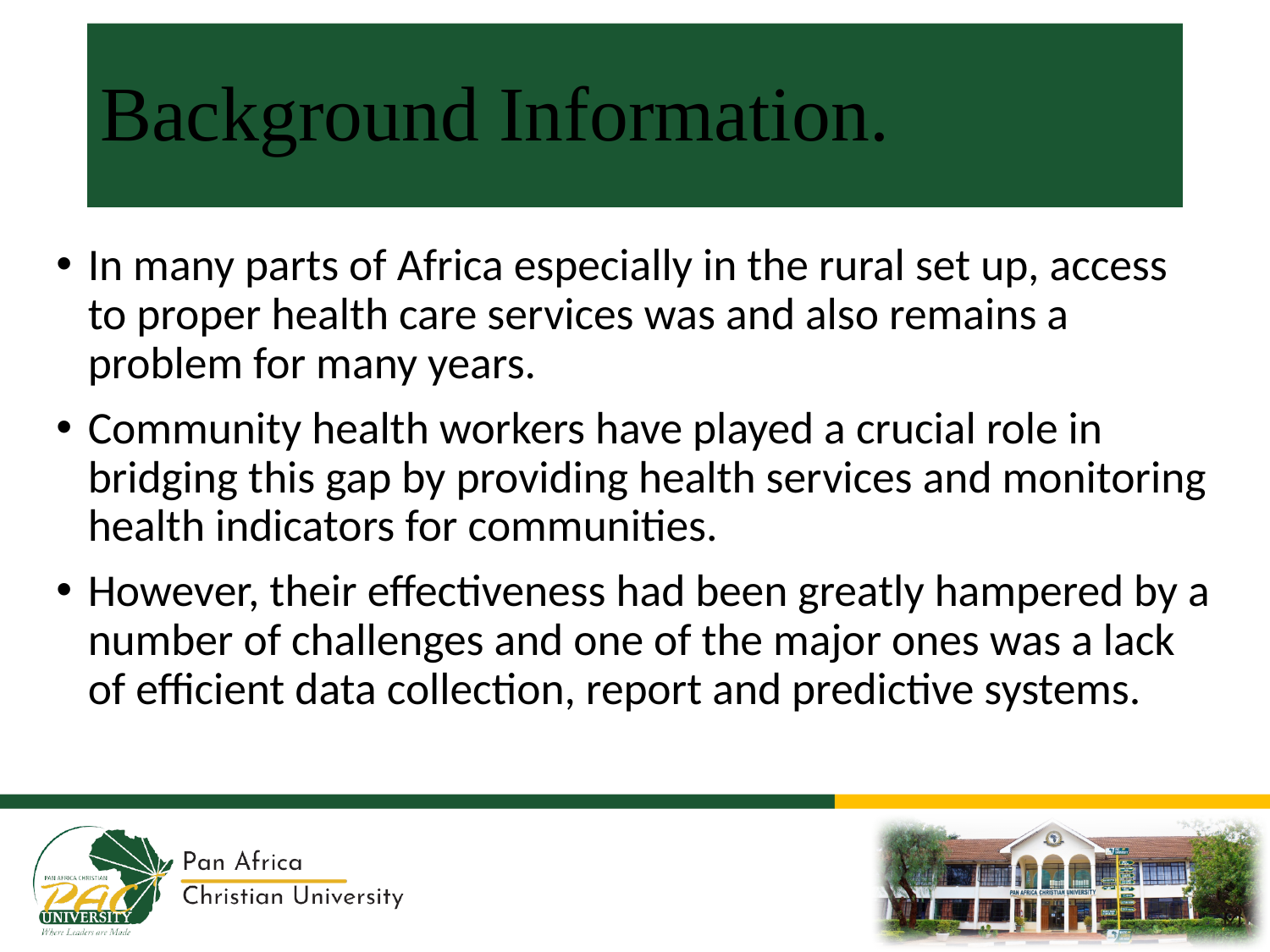

# Background Information.
In many parts of Africa especially in the rural set up, access to proper health care services was and also remains a problem for many years.
Community health workers have played a crucial role in bridging this gap by providing health services and monitoring health indicators for communities.
However, their effectiveness had been greatly hampered by a number of challenges and one of the major ones was a lack of efficient data collection, report and predictive systems.